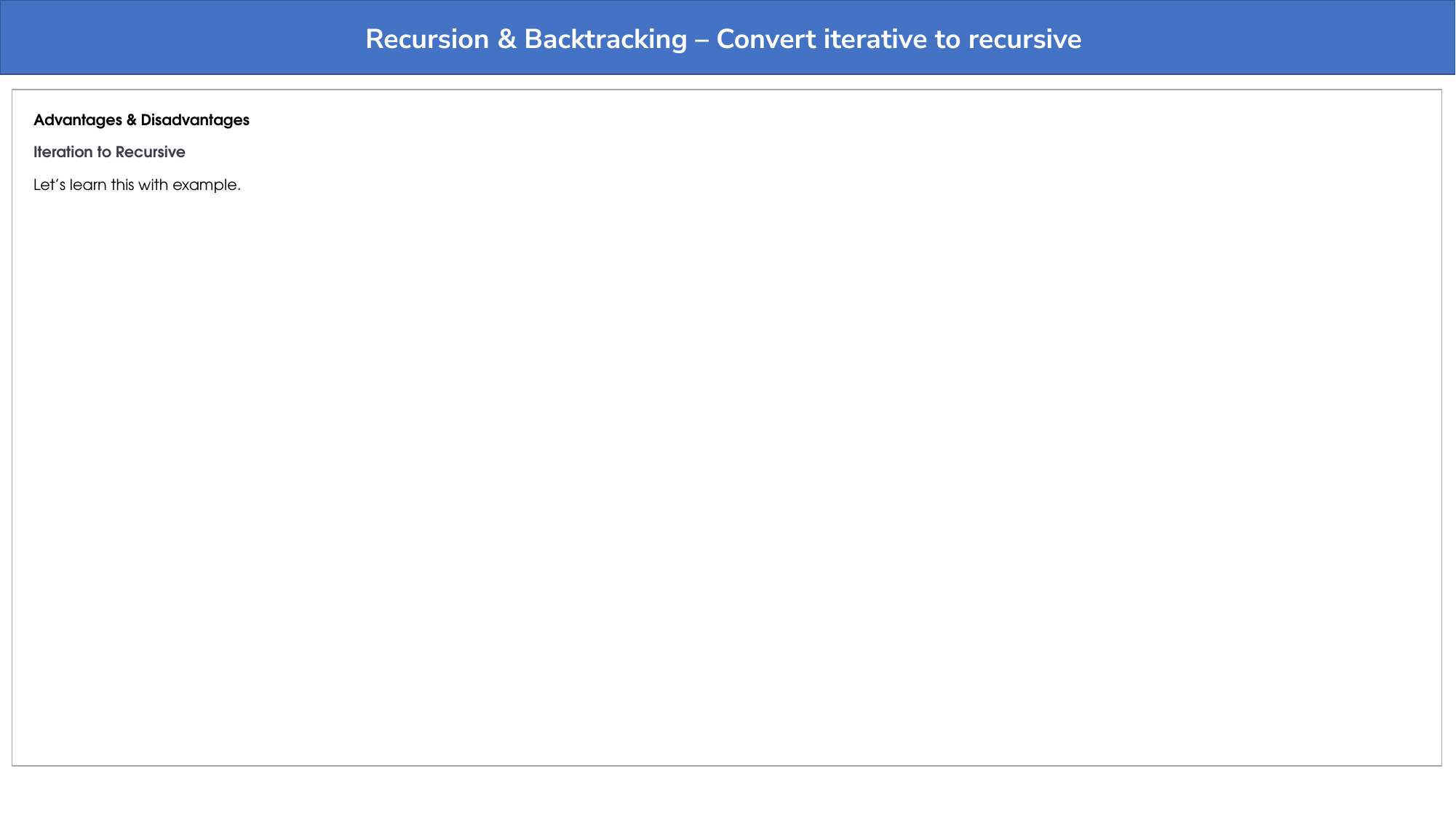

Recursion & Backtracking – Convert iterative to recursive

Advantages & Disadvantages

Iteration to Recursive

Let’s learn this with example.